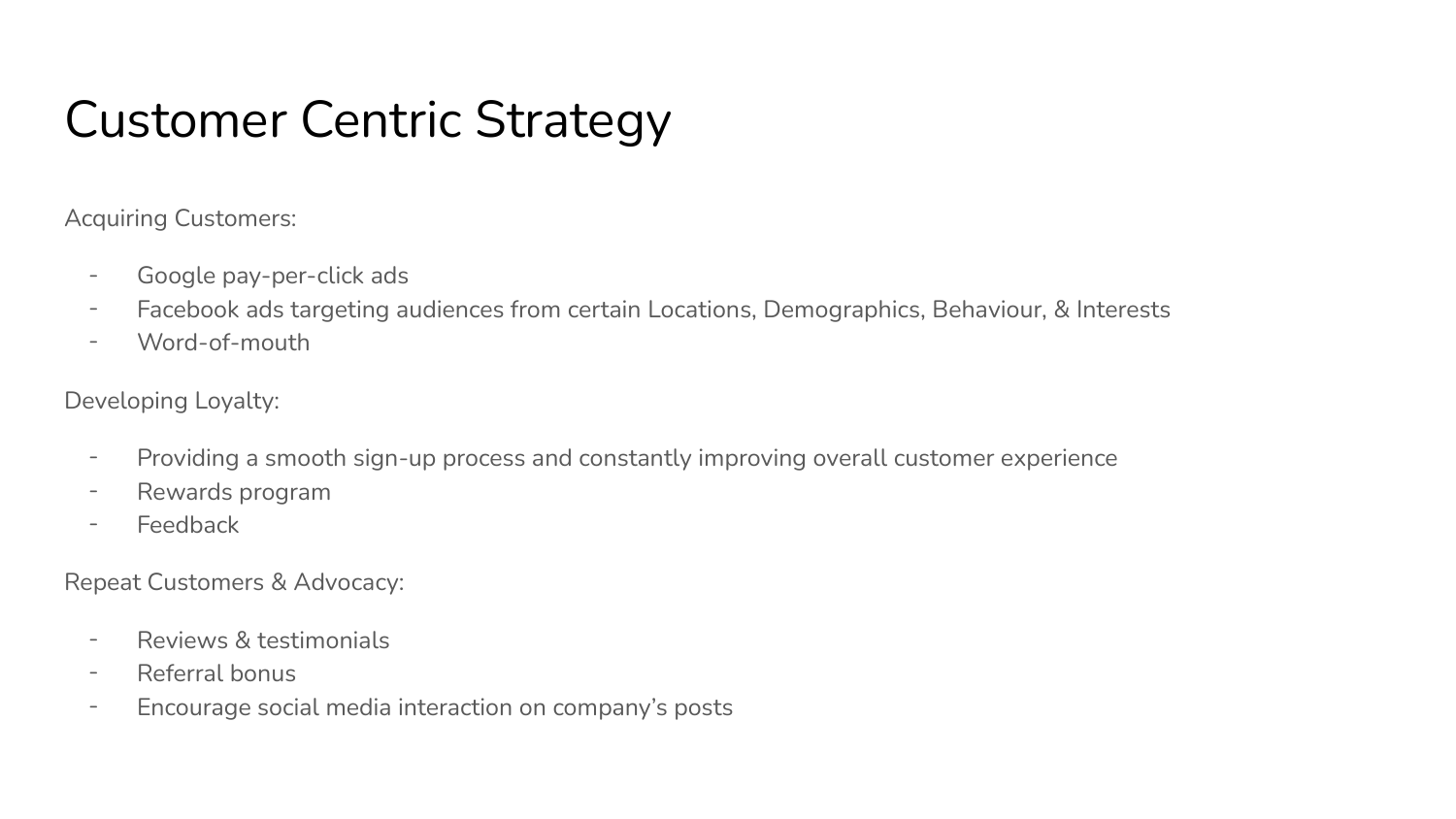

# Customer Centric Strategy
Acquiring Customers:
Google pay-per-click ads
Facebook ads targeting audiences from certain Locations, Demographics, Behaviour, & Interests
Word-of-mouth
Developing Loyalty:
Providing a smooth sign-up process and constantly improving overall customer experience
Rewards program
Feedback
Repeat Customers & Advocacy:
Reviews & testimonials
Referral bonus
Encourage social media interaction on company’s posts